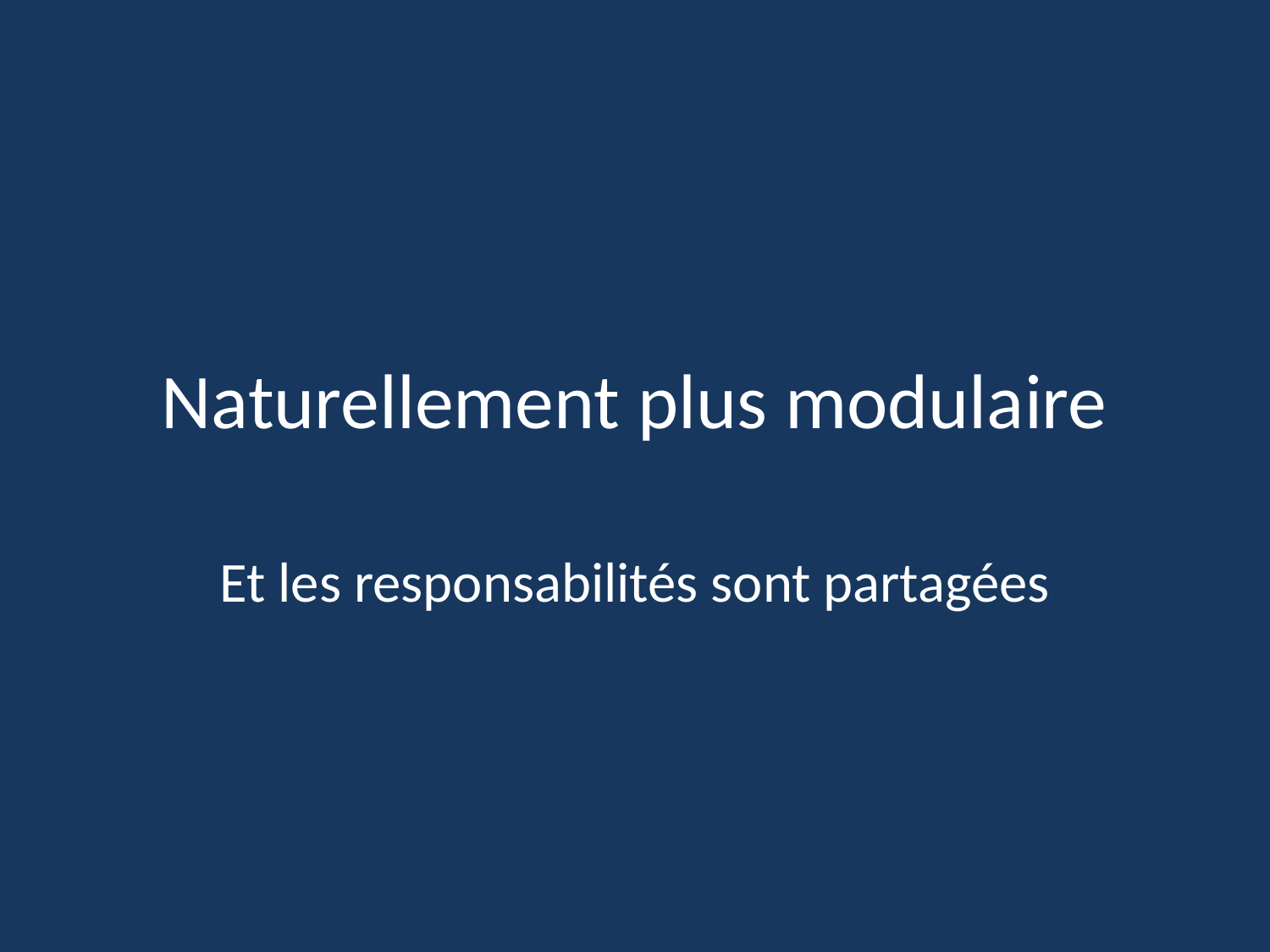

# Naturellement plus modulaire
Et les responsabilités sont partagées